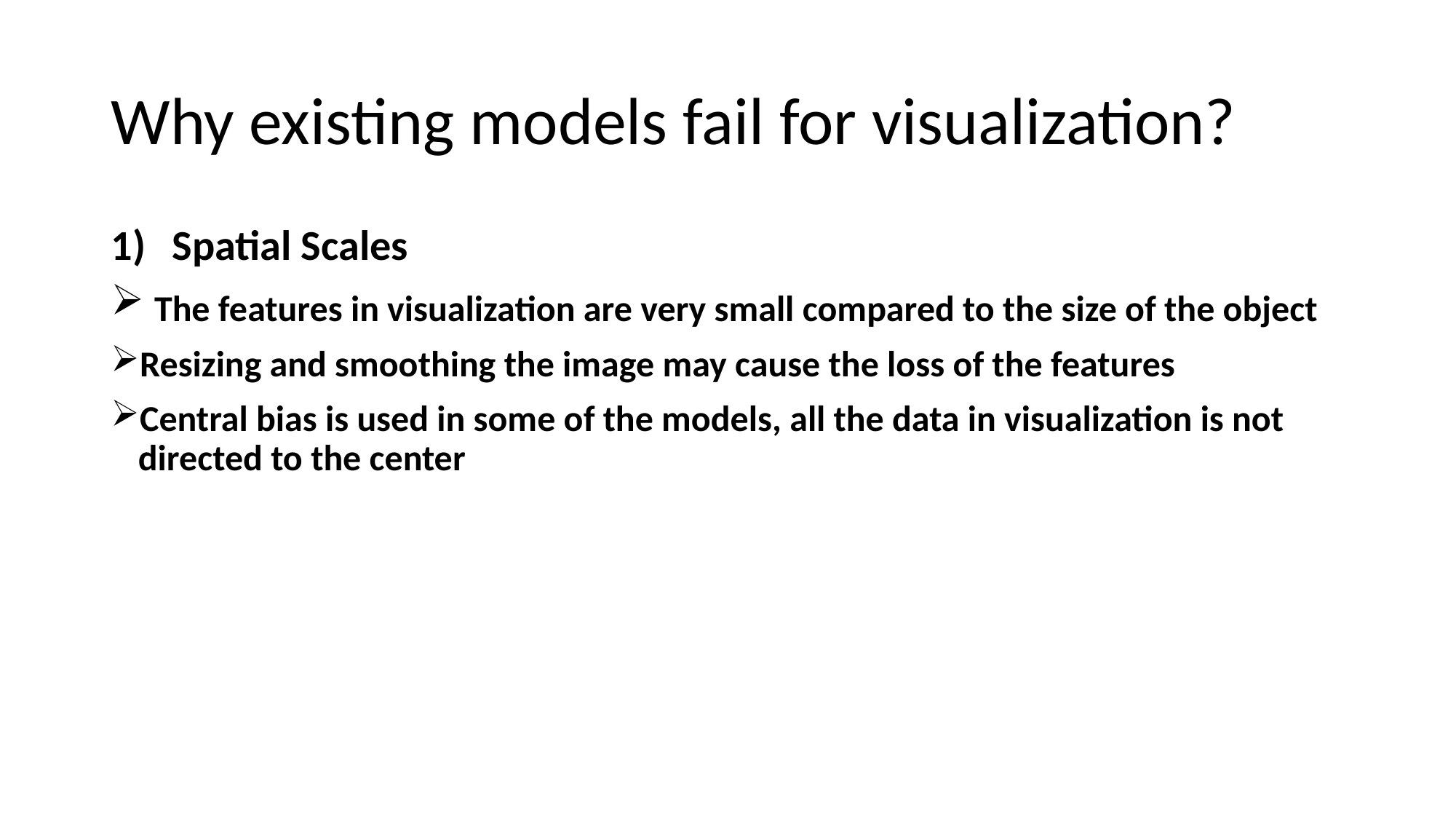

# Why existing models fail for visualization?
Spatial Scales
 The features in visualization are very small compared to the size of the object
Resizing and smoothing the image may cause the loss of the features
Central bias is used in some of the models, all the data in visualization is not directed to the center